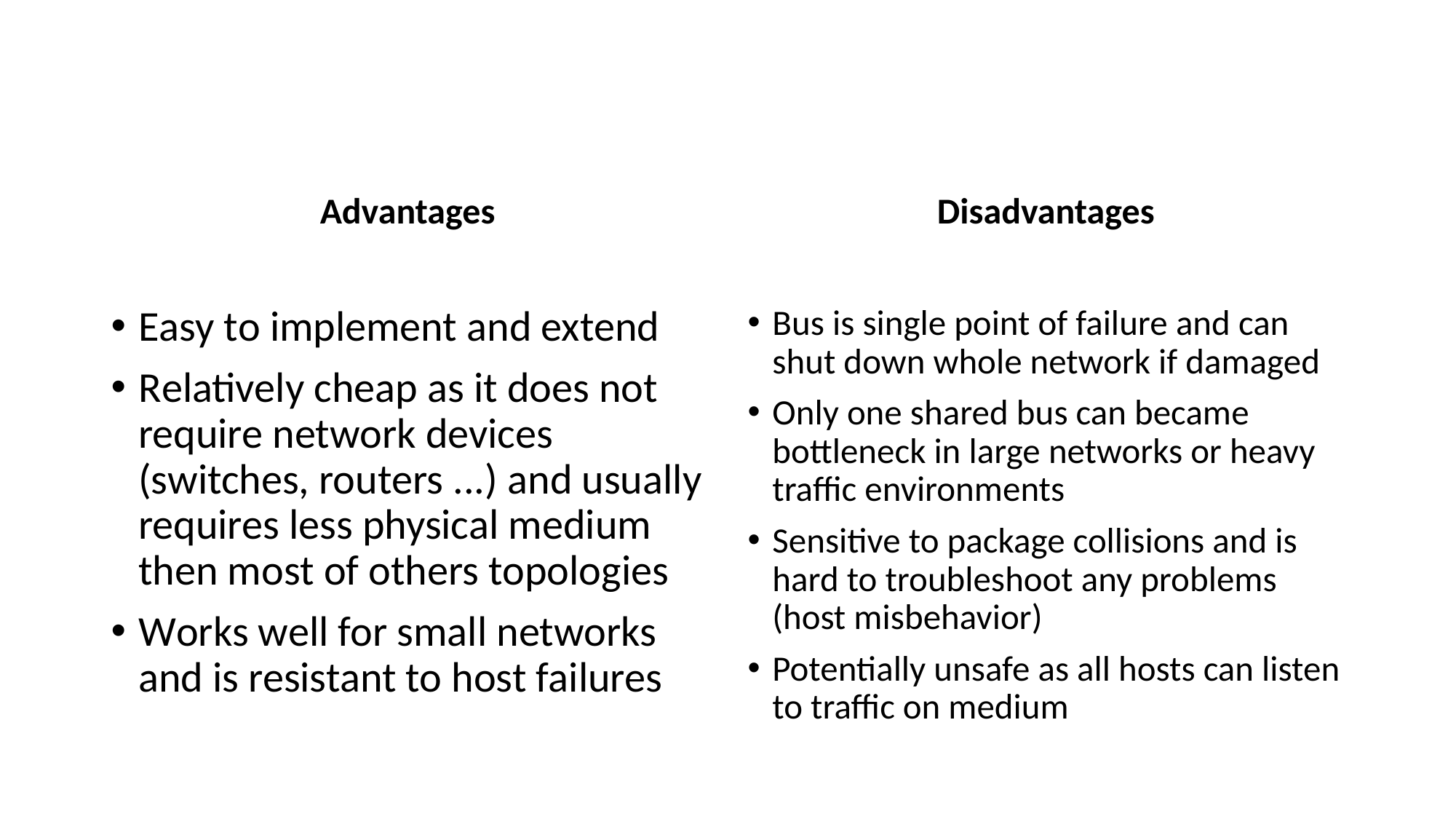

Advantages
Disadvantages
Easy to implement and extend
Relatively cheap as it does not require network devices (switches, routers ...) and usually requires less physical medium then most of others topologies
Works well for small networks and is resistant to host failures
Bus is single point of failure and can shut down whole network if damaged
Only one shared bus can became bottleneck in large networks or heavy traffic environments
Sensitive to package collisions and is hard to troubleshoot any problems (host misbehavior)
Potentially unsafe as all hosts can listen to traffic on medium